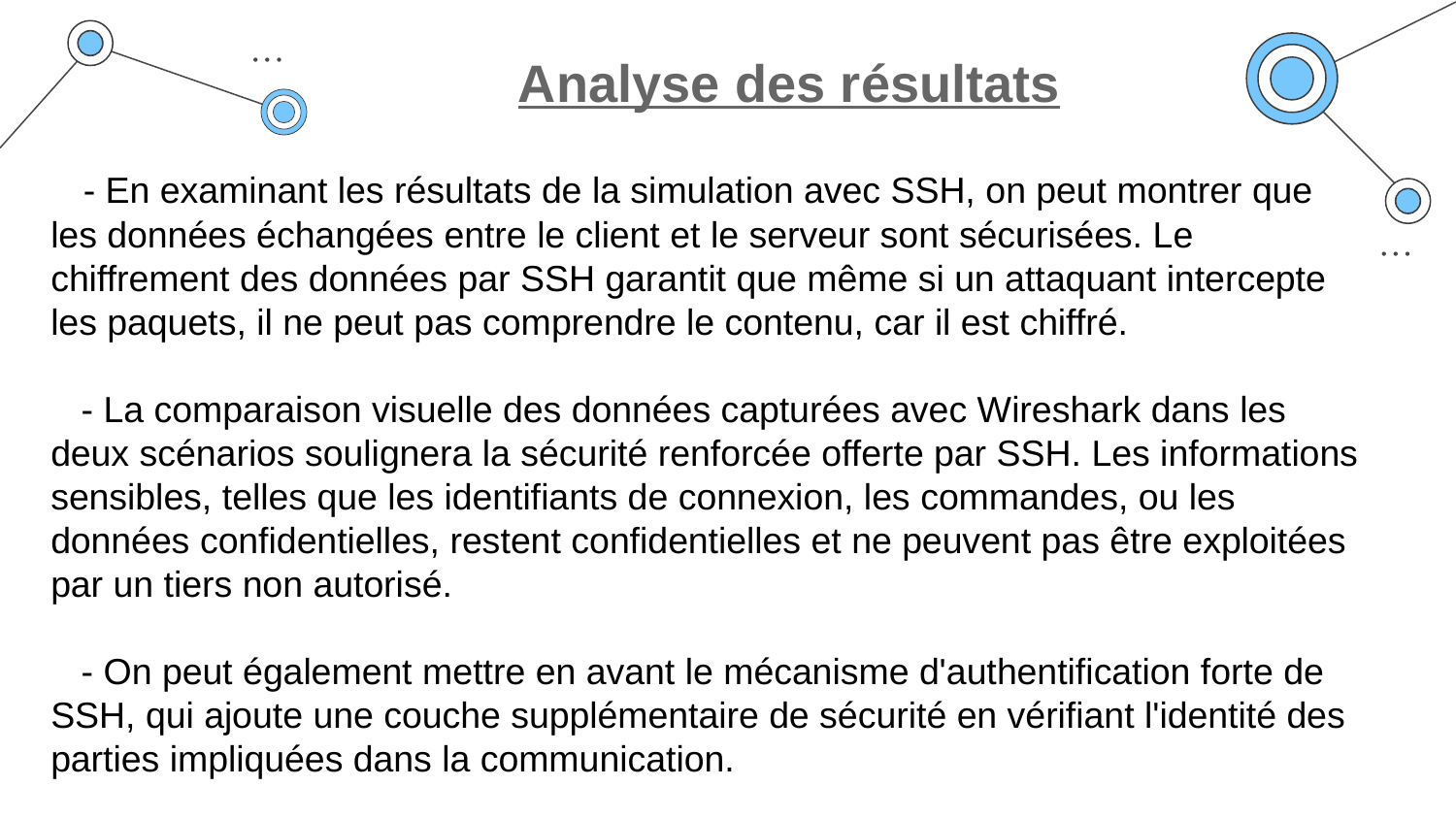

Analyse des résultats
   - En examinant les résultats de la simulation avec SSH, on peut montrer que les données échangées entre le client et le serveur sont sécurisées. Le chiffrement des données par SSH garantit que même si un attaquant intercepte les paquets, il ne peut pas comprendre le contenu, car il est chiffré.

   - La comparaison visuelle des données capturées avec Wireshark dans les deux scénarios soulignera la sécurité renforcée offerte par SSH. Les informations sensibles, telles que les identifiants de connexion, les commandes, ou les données confidentielles, restent confidentielles et ne peuvent pas être exploitées par un tiers non autorisé.

   - On peut également mettre en avant le mécanisme d'authentification forte de SSH, qui ajoute une couche supplémentaire de sécurité en vérifiant l'identité des parties impliquées dans la communication.